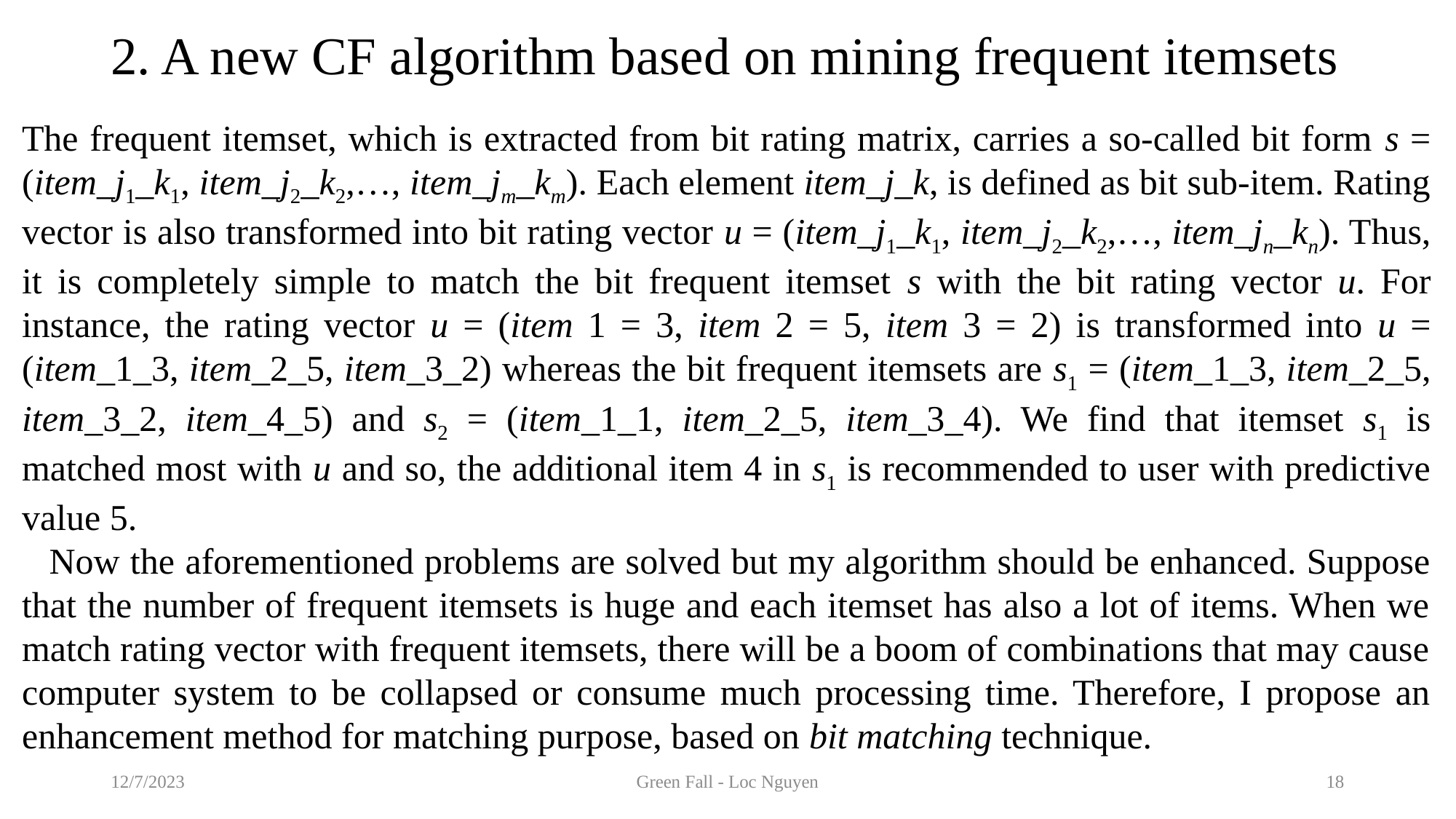

# 2. A new CF algorithm based on mining frequent itemsets
The frequent itemset, which is extracted from bit rating matrix, carries a so-called bit form s = (item_j1_k1, item_j2_k2,…, item_jm_km). Each element item_j_k, is defined as bit sub-item. Rating vector is also transformed into bit rating vector u = (item_j1_k1, item_j2_k2,…, item_jn_kn). Thus, it is completely simple to match the bit frequent itemset s with the bit rating vector u. For instance, the rating vector u = (item 1 = 3, item 2 = 5, item 3 = 2) is transformed into u = (item_1_3, item_2_5, item_3_2) whereas the bit frequent itemsets are s1 = (item_1_3, item_2_5, item_3_2, item_4_5) and s2 = (item_1_1, item_2_5, item_3_4). We find that itemset s1 is matched most with u and so, the additional item 4 in s1 is recommended to user with predictive value 5.
Now the aforementioned problems are solved but my algorithm should be enhanced. Suppose that the number of frequent itemsets is huge and each itemset has also a lot of items. When we match rating vector with frequent itemsets, there will be a boom of combinations that may cause computer system to be collapsed or consume much processing time. Therefore, I propose an enhancement method for matching purpose, based on bit matching technique.

12/7/2023
Green Fall - Loc Nguyen
18